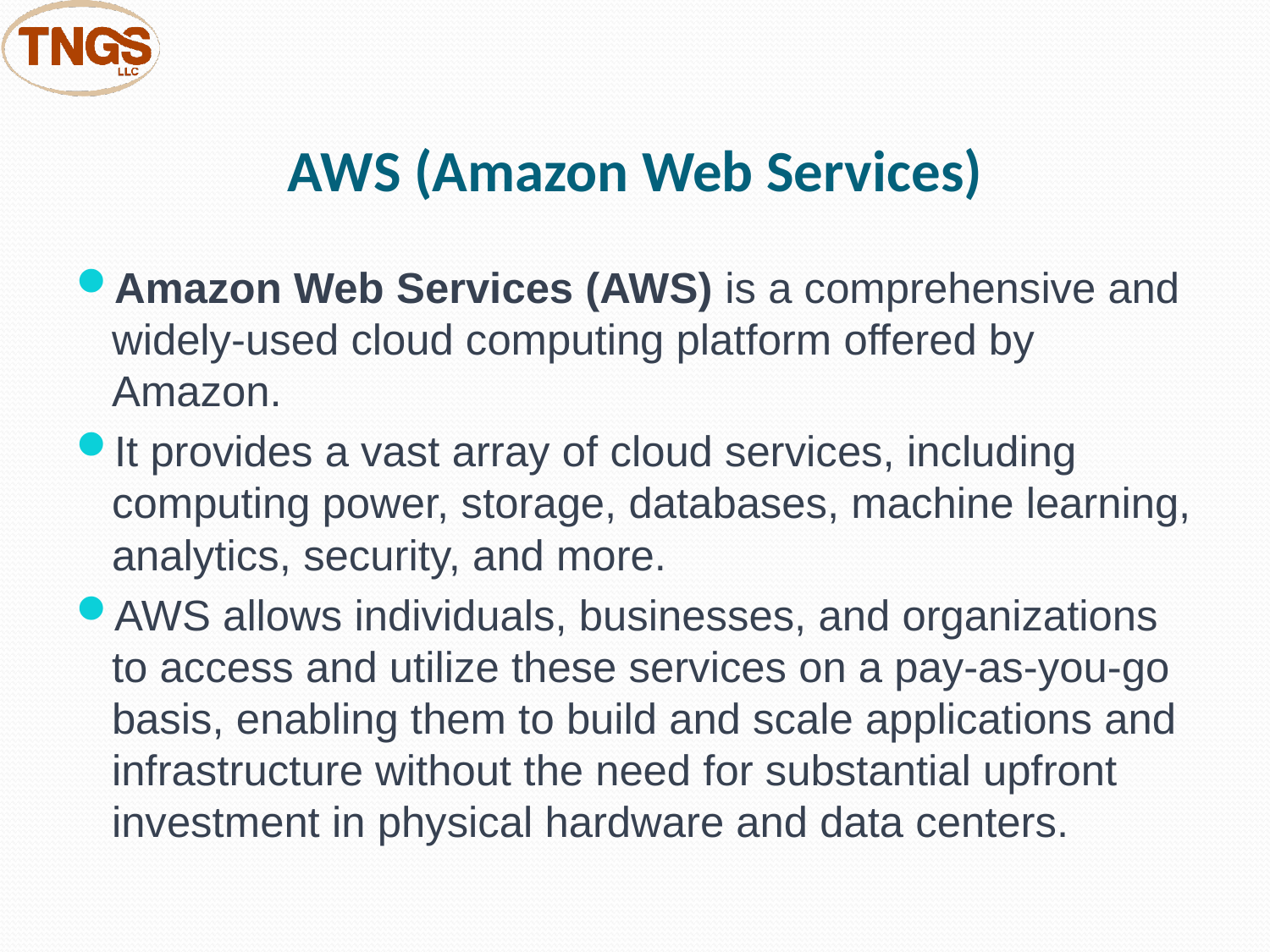

# AWS (Amazon Web Services)
Amazon Web Services (AWS) is a comprehensive and widely-used cloud computing platform offered by Amazon.
It provides a vast array of cloud services, including computing power, storage, databases, machine learning, analytics, security, and more.
AWS allows individuals, businesses, and organizations to access and utilize these services on a pay-as-you-go basis, enabling them to build and scale applications and infrastructure without the need for substantial upfront investment in physical hardware and data centers.